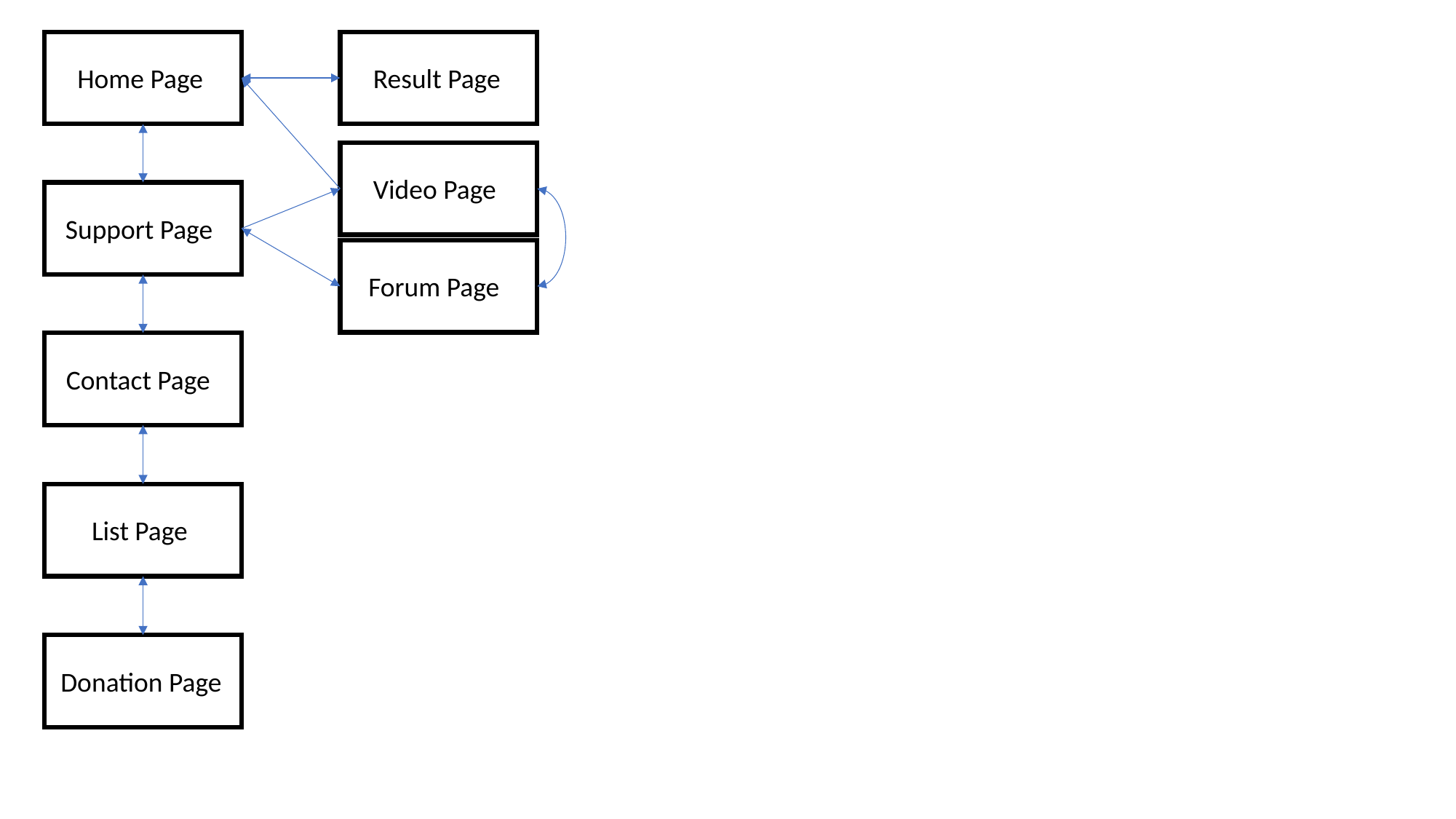

Home Page
Result Page

Video Page

Support Page

Forum Page

Contact Page

List Page

Donation Page